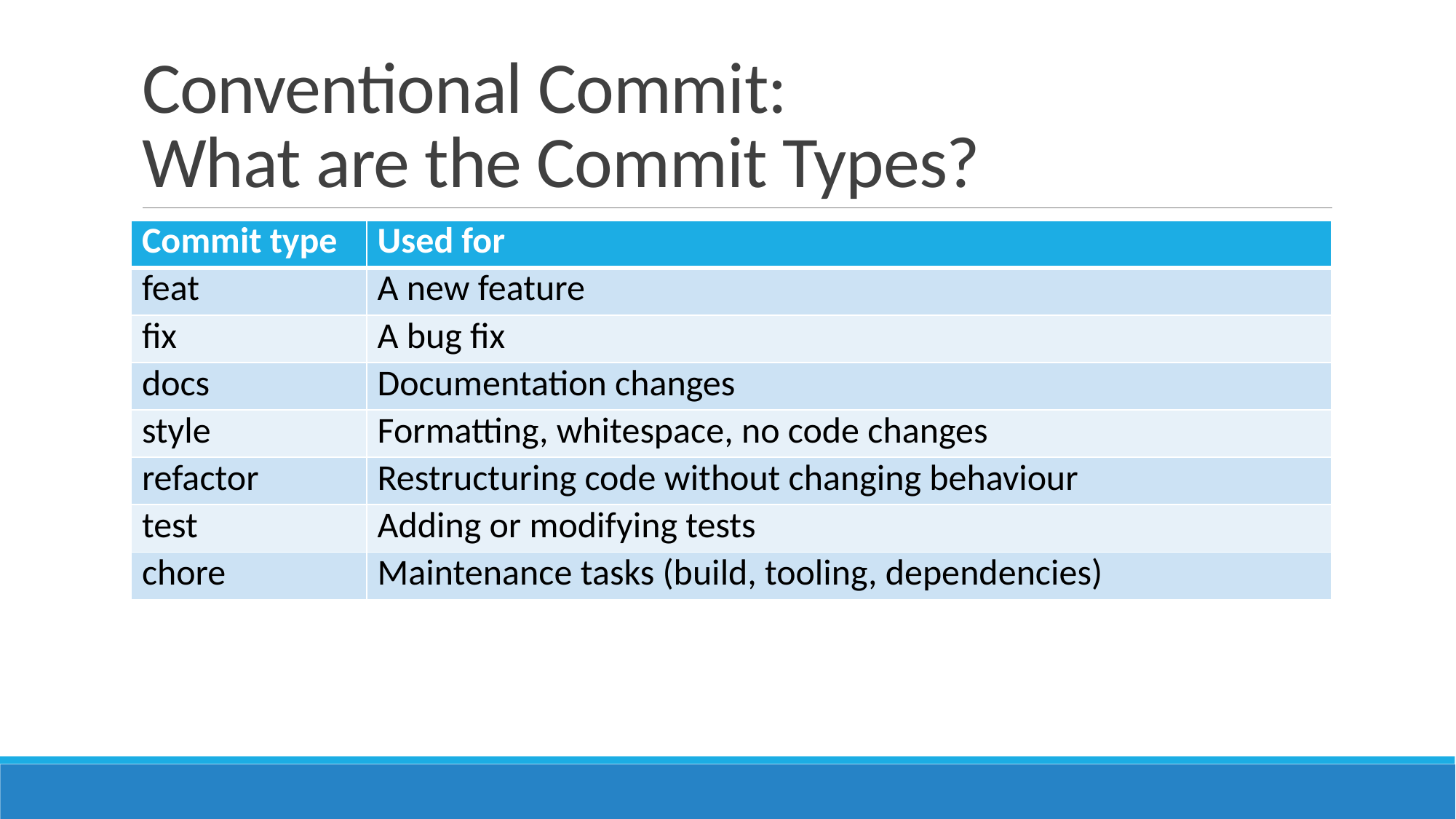

# Conventional Commit: What are the Commit Types?
| Commit type | Used for |
| --- | --- |
| feat | A new feature |
| fix | A bug fix |
| docs | Documentation changes |
| style | Formatting, whitespace, no code changes |
| refactor | Restructuring code without changing behaviour |
| test | Adding or modifying tests |
| chore | Maintenance tasks (build, tooling, dependencies) |